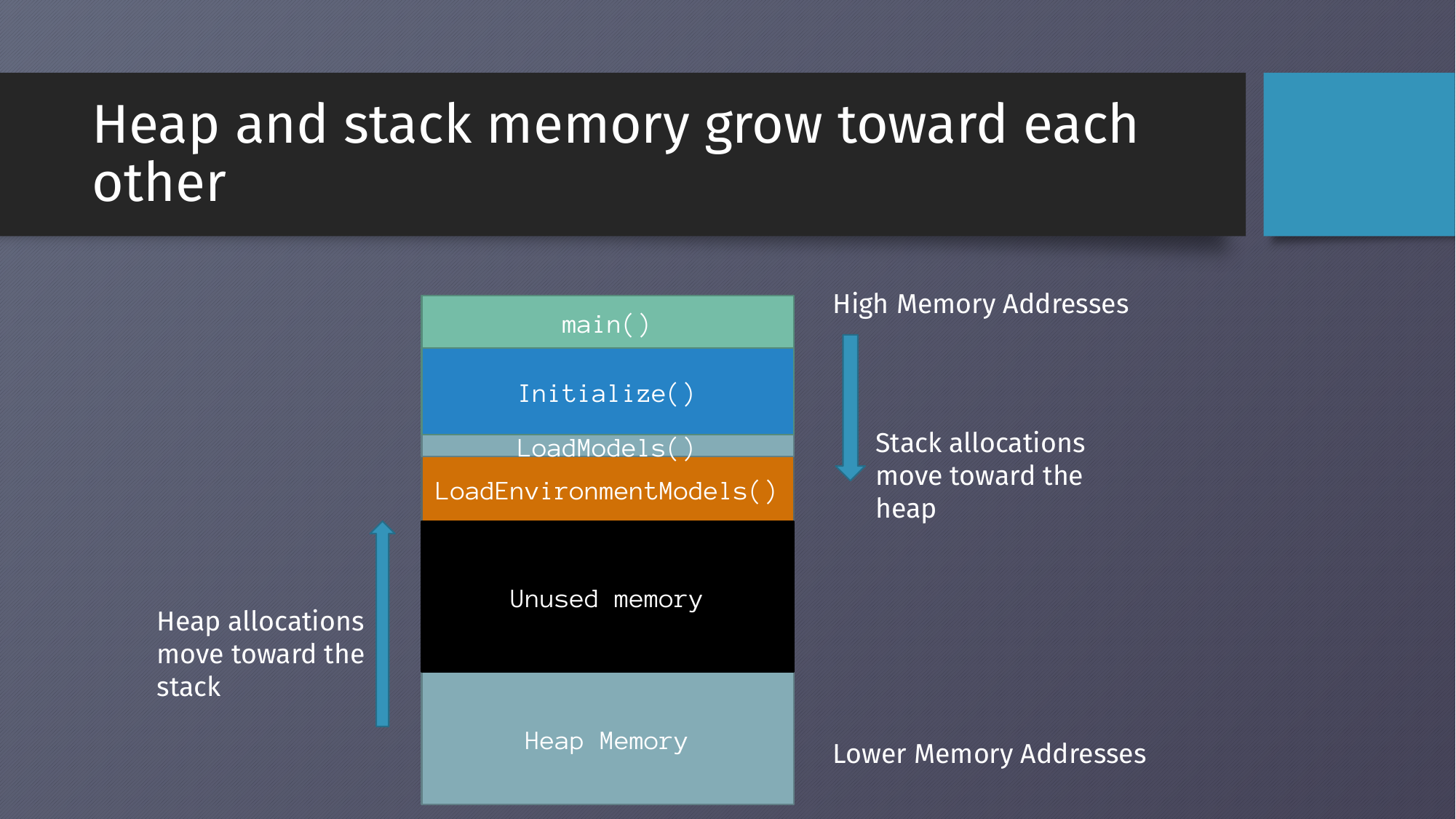

# Heap and stack memory grow toward each other
High Memory Addresses
main()

Initialize()
Stack allocations move toward the heap
LoadModels()
LoadEnvironmentModels()

Unused memory
Heap allocations move toward the stack
Heap Memory
Lower Memory Addresses